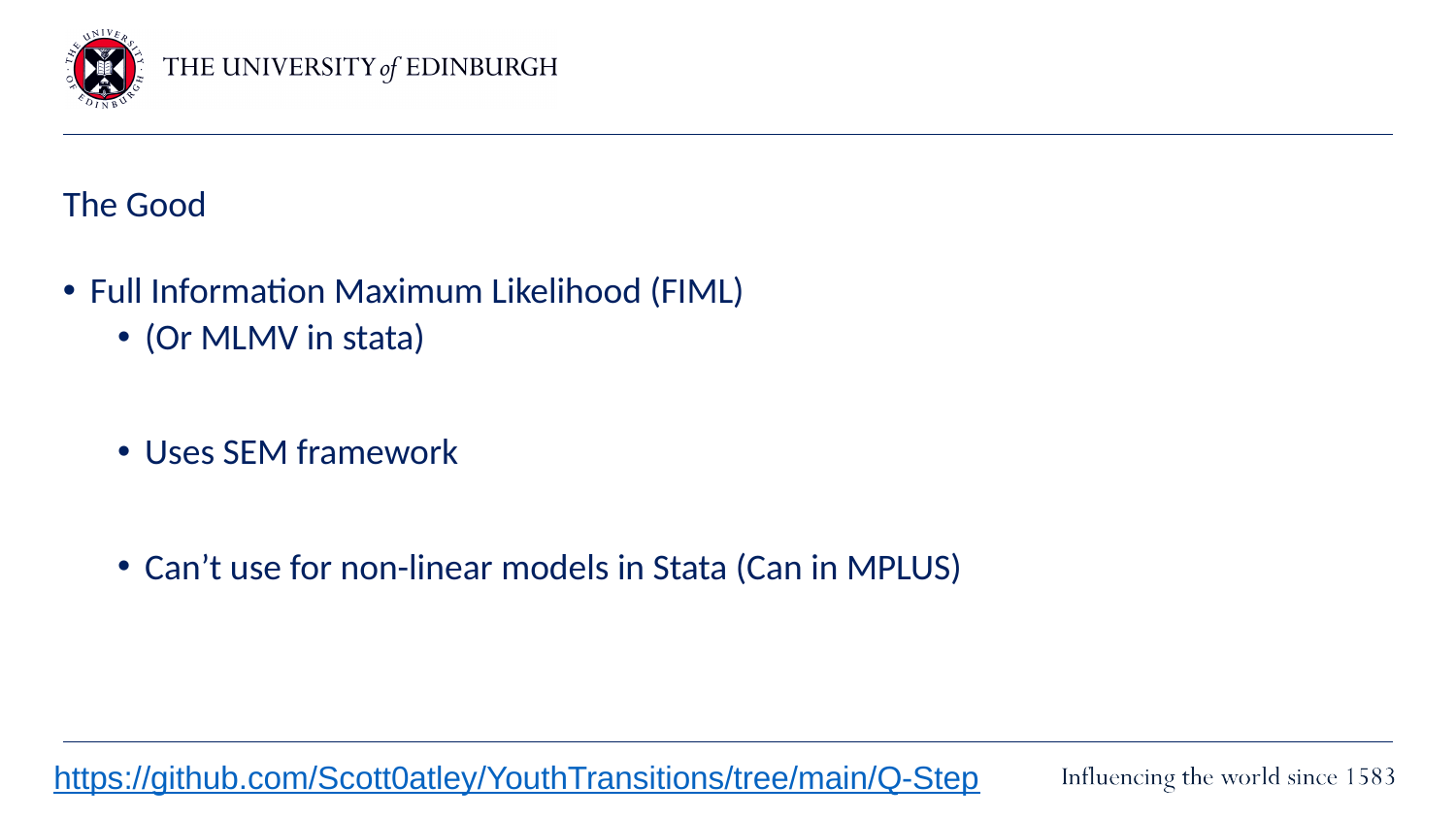

# The Good

Full Information Maximum Likelihood (FIML)
(Or MLMV in stata)

Uses SEM framework

Can’t use for non-linear models in Stata (Can in MPLUS)
https://github.com/Scott0atley/YouthTransitions/tree/main/Q-Step